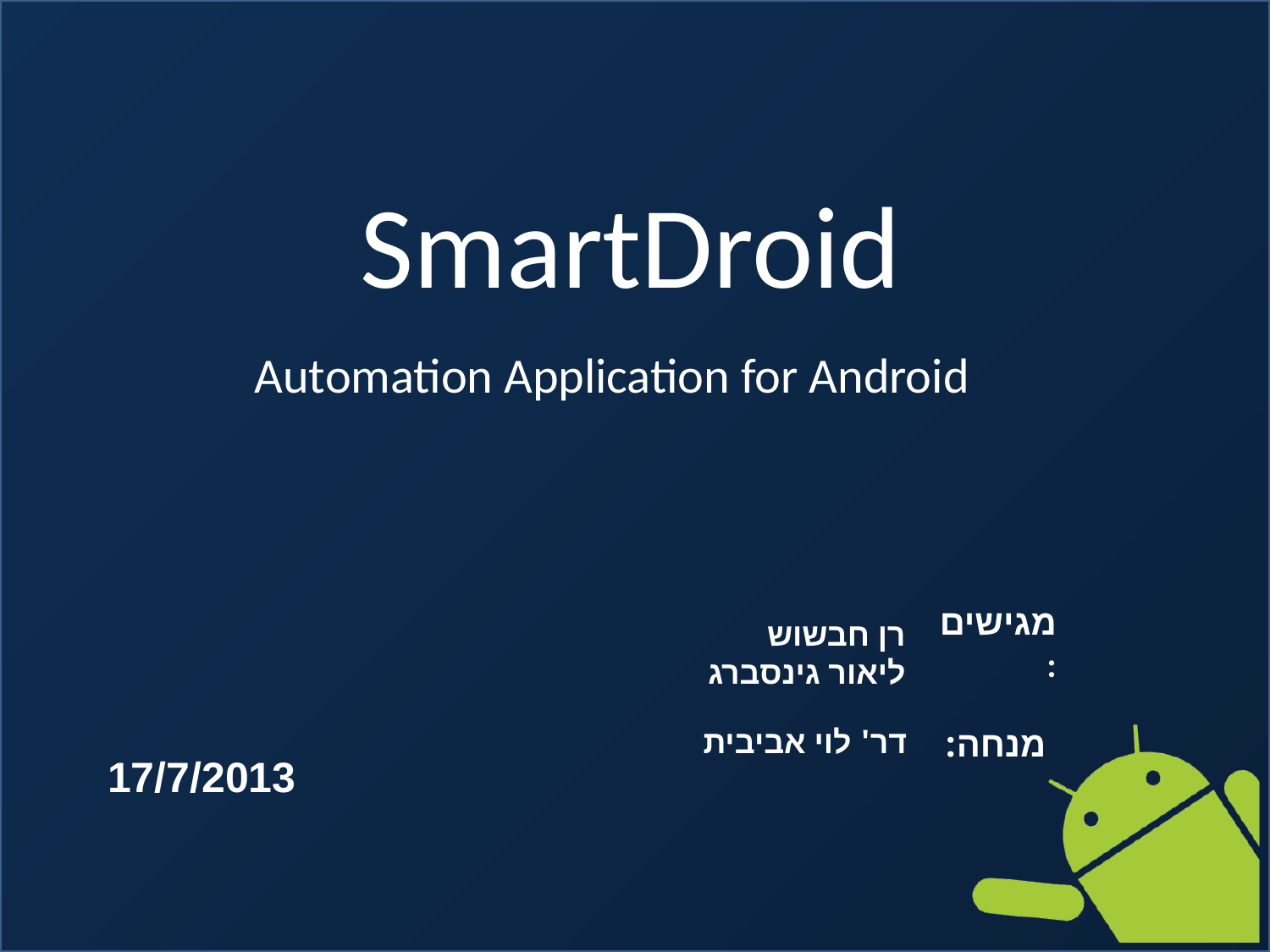

SmartDroid
Automation Application for Android
רן חבשוש
ליאור גינסברג
מגישים:
דר' לוי אביבית
מנחה:
17/7/2013